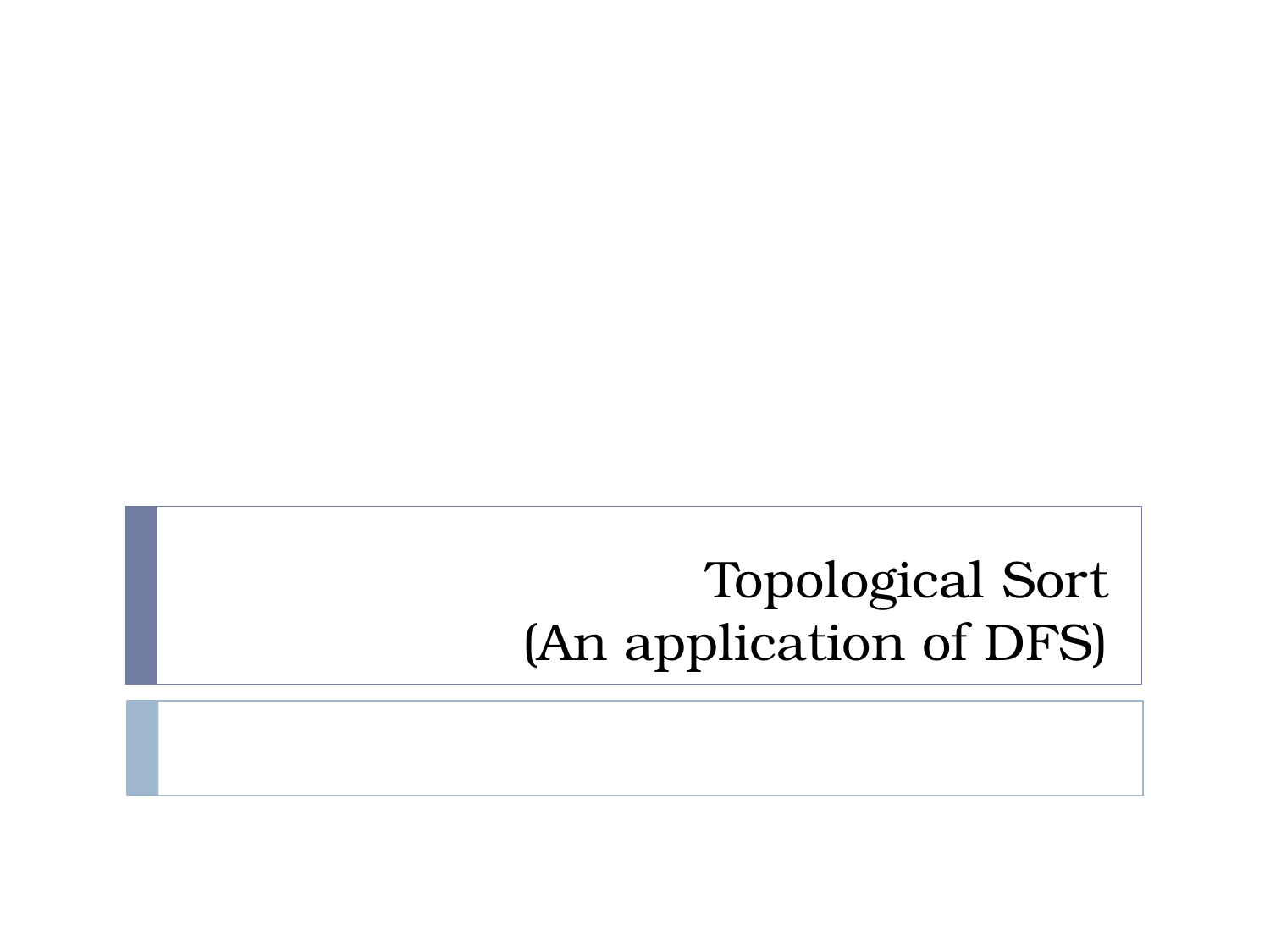

# Topological Sort (An application of DFS)